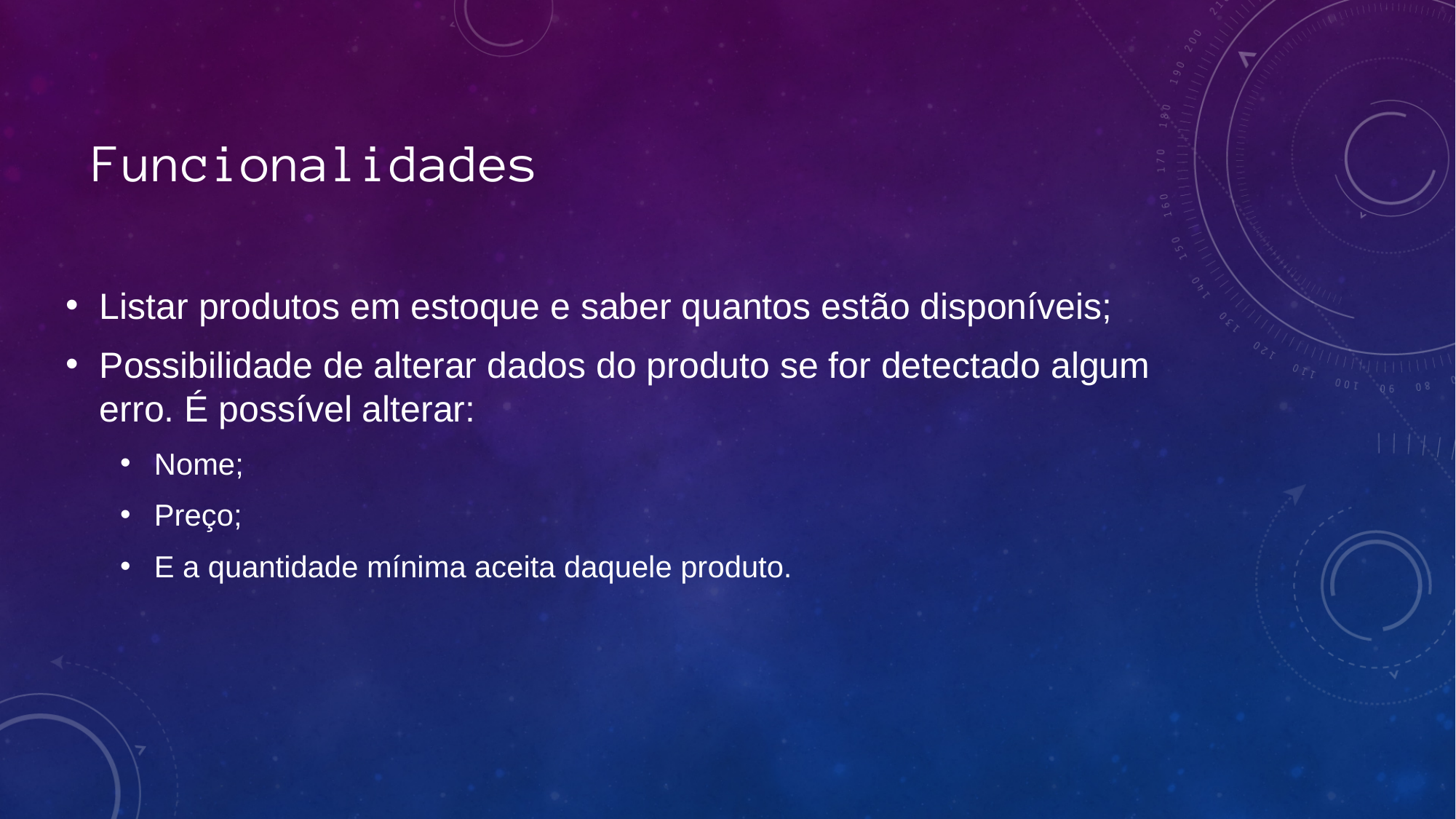

# Funcionalidades
Listar produtos em estoque e saber quantos estão disponíveis;
Possibilidade de alterar dados do produto se for detectado algum erro. É possível alterar:
Nome;
Preço;
E a quantidade mínima aceita daquele produto.